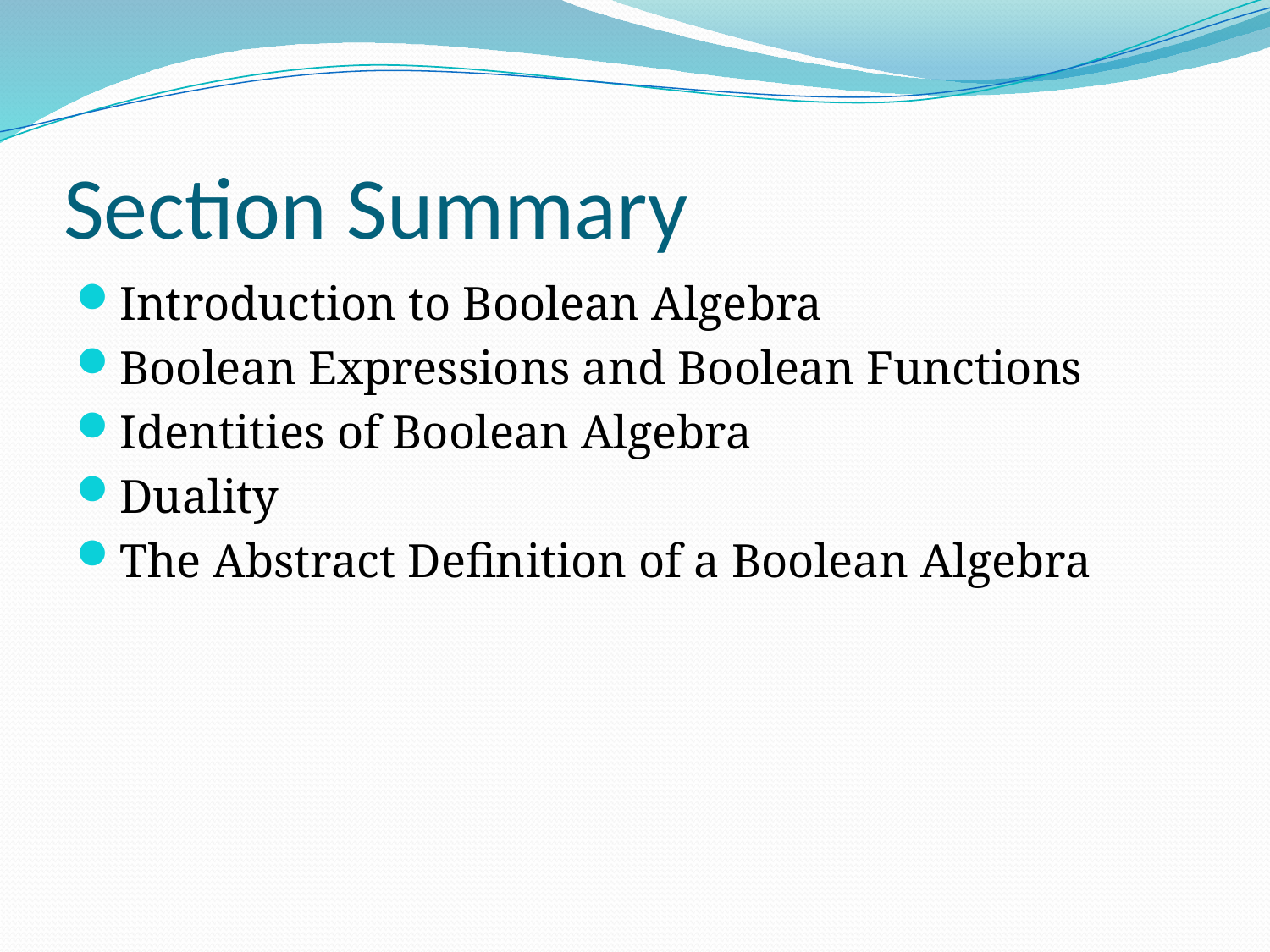

# Section Summary
Introduction to Boolean Algebra
Boolean Expressions and Boolean Functions
Identities of Boolean Algebra
Duality
The Abstract Definition of a Boolean Algebra